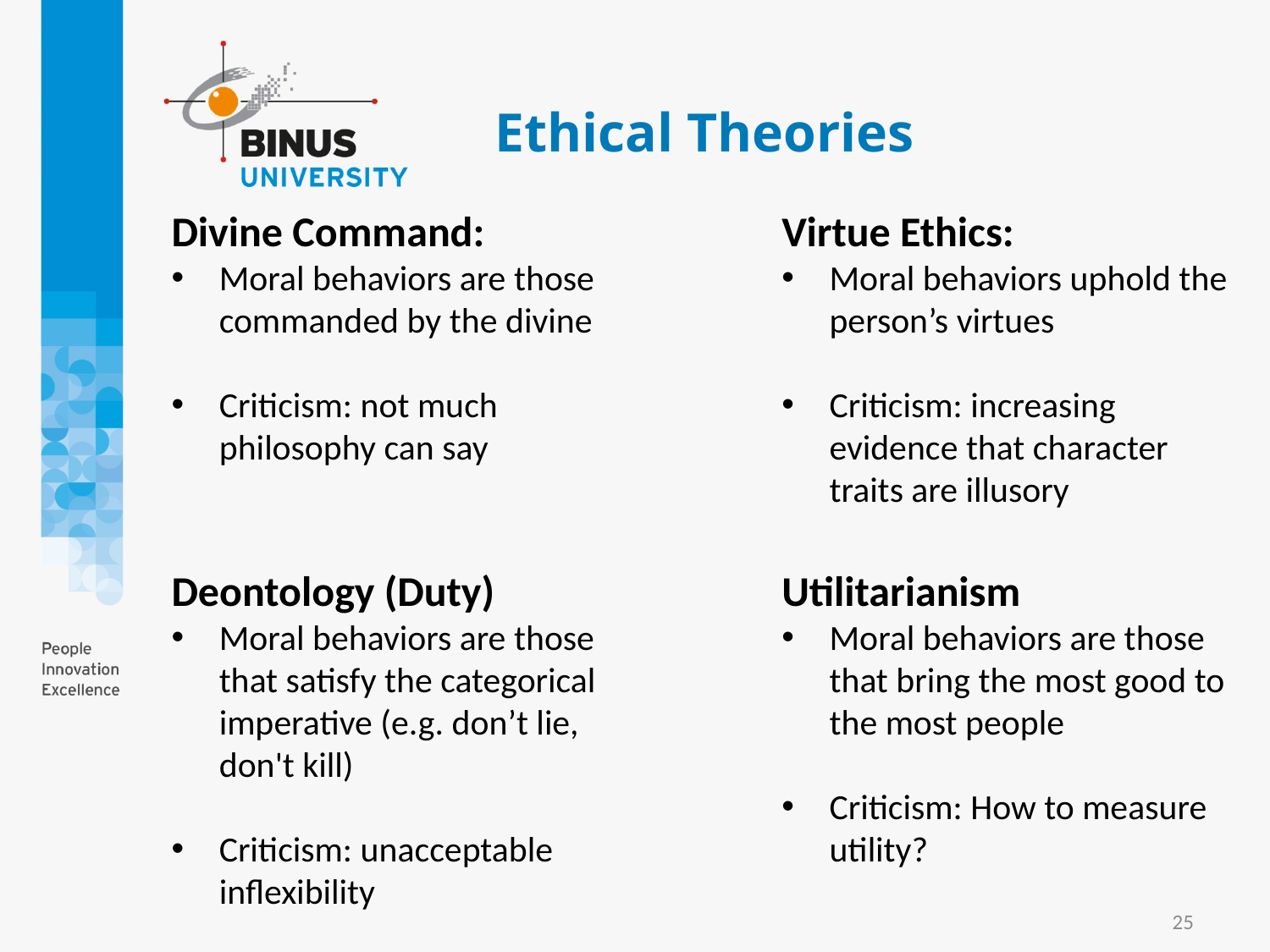

# Ethical Theories
Divine Command:
Moral behaviors are those commanded by the divine

Criticism: not much philosophy can say
Virtue Ethics:
Moral behaviors uphold the person’s virtues

Criticism: increasing evidence that character traits are illusory
Utilitarianism
Moral behaviors are those that bring the most good to the most people

Criticism: How to measure utility?
Deontology (Duty)
Moral behaviors are those that satisfy the categorical imperative (e.g. don’t lie, don't kill)

Criticism: unacceptable inflexibility
25